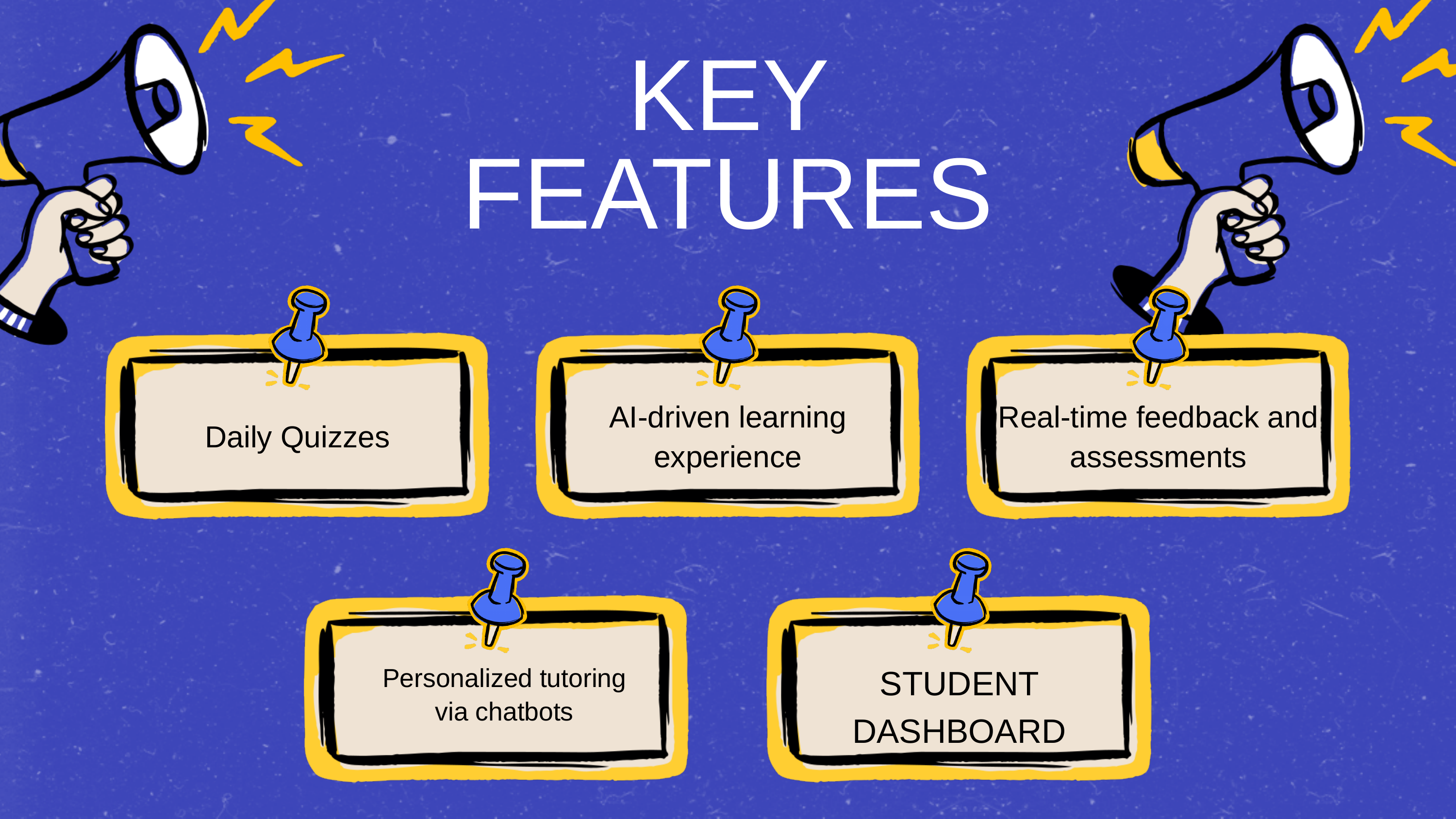

KEY FEATURES

AI-driven learning experience

Real-time feedback and assessments

Daily Quizzes

STUDENT DASHBOARD

Personalized tutoring via chatbots